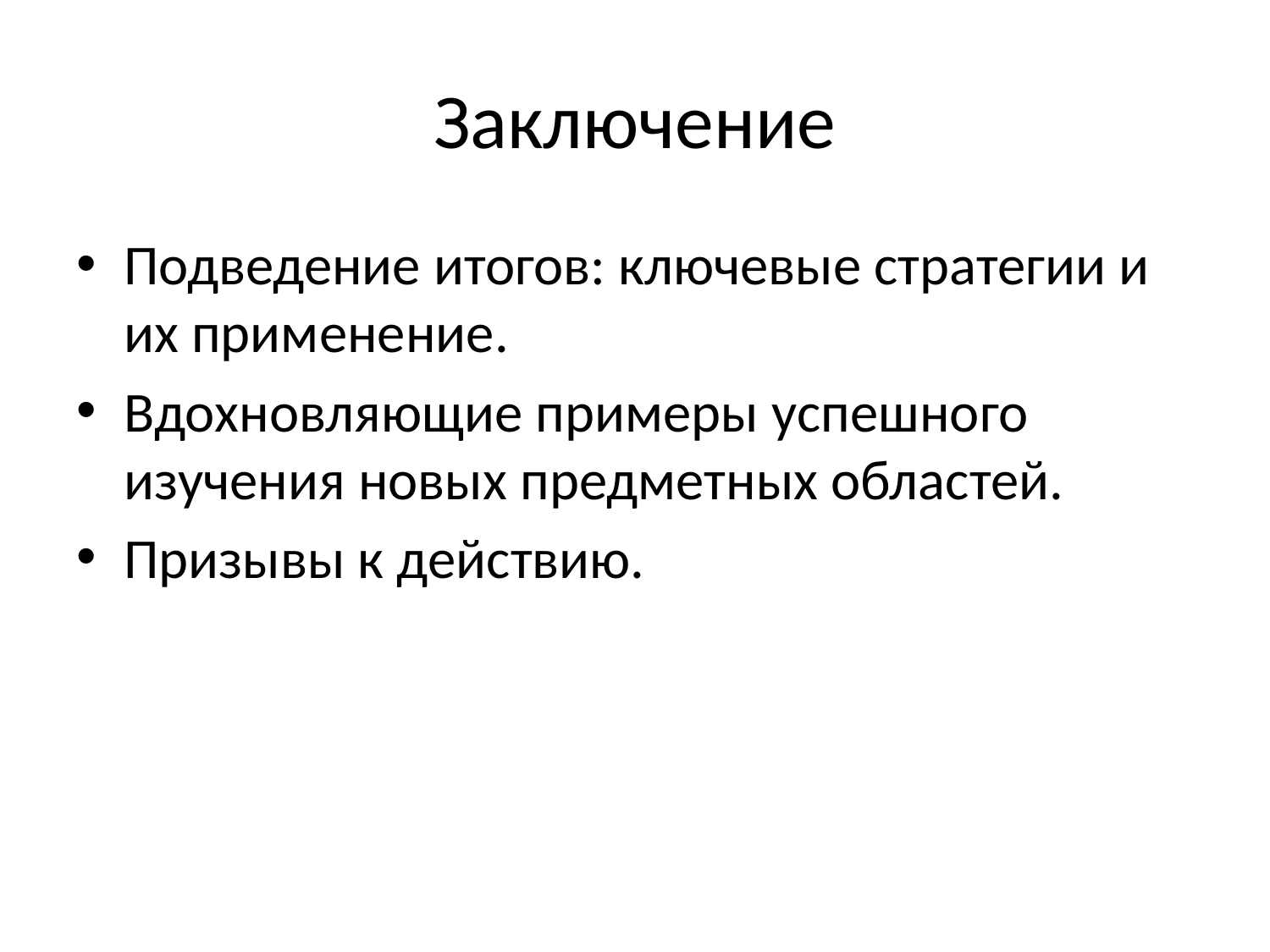

# Заключение
Подведение итогов: ключевые стратегии и их применение.
Вдохновляющие примеры успешного изучения новых предметных областей.
Призывы к действию.